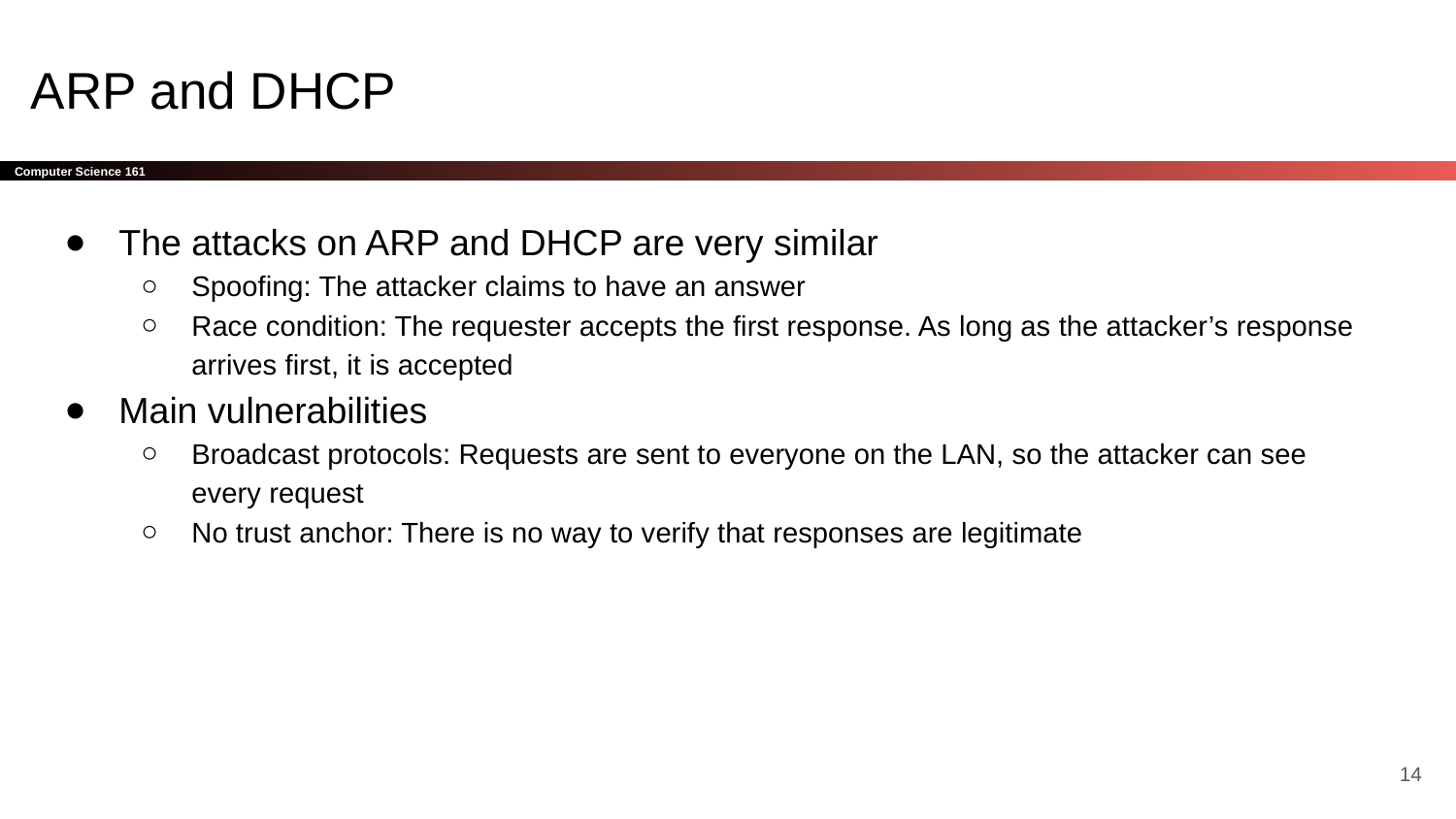

# ARP and DHCP
The attacks on ARP and DHCP are very similar
Spoofing: The attacker claims to have an answer
Race condition: The requester accepts the first response. As long as the attacker’s response arrives first, it is accepted
Main vulnerabilities
Broadcast protocols: Requests are sent to everyone on the LAN, so the attacker can see every request
No trust anchor: There is no way to verify that responses are legitimate
14